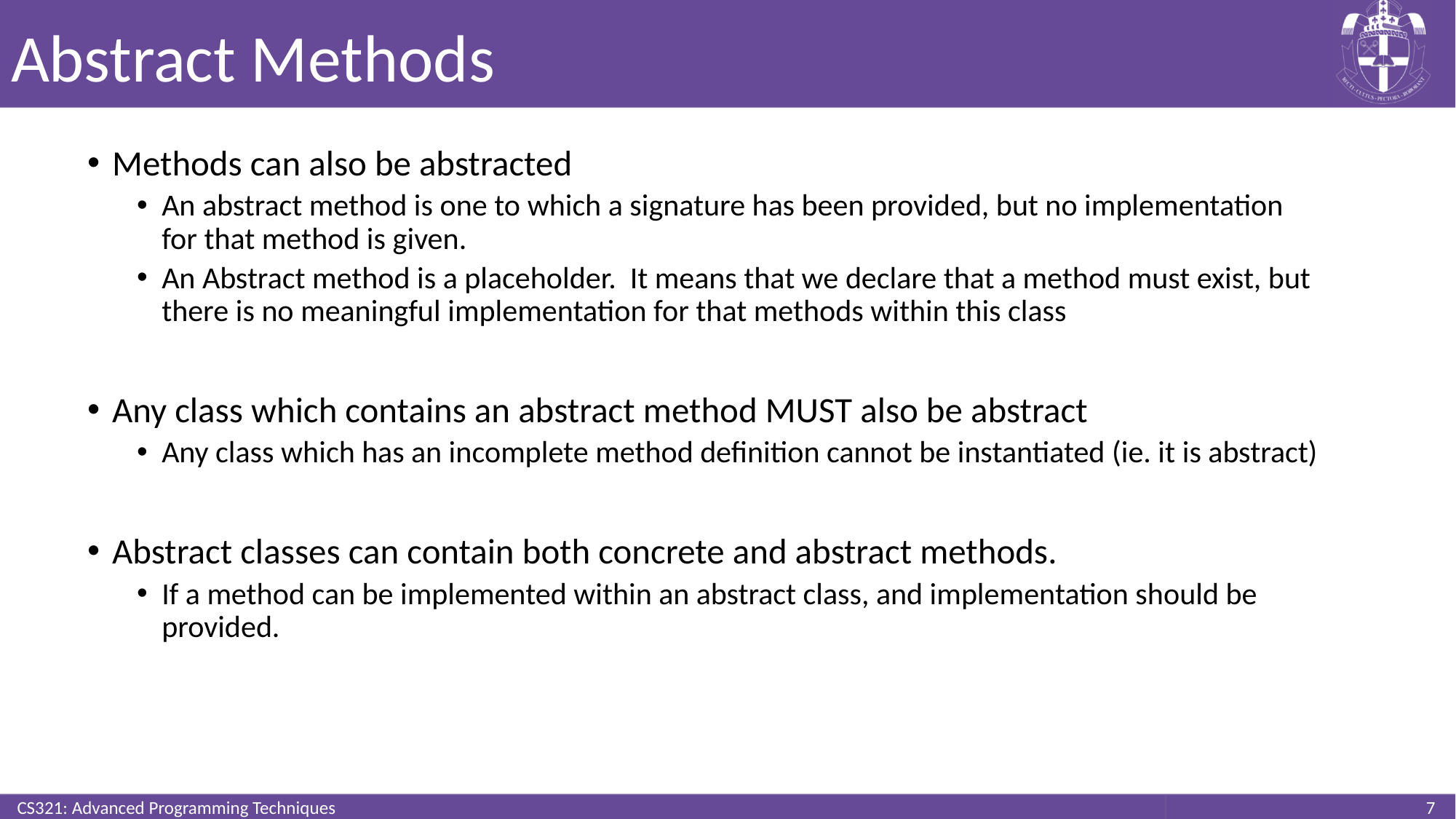

# Abstract Methods
Methods can also be abstracted
An abstract method is one to which a signature has been provided, but no implementation for that method is given.
An Abstract method is a placeholder.  It means that we declare that a method must exist, but there is no meaningful implementation for that methods within this class

Any class which contains an abstract method MUST also be abstract
Any class which has an incomplete method definition cannot be instantiated (ie. it is abstract)

Abstract classes can contain both concrete and abstract methods.
If a method can be implemented within an abstract class, and implementation should be provided.

CS321: Advanced Programming Techniques
7